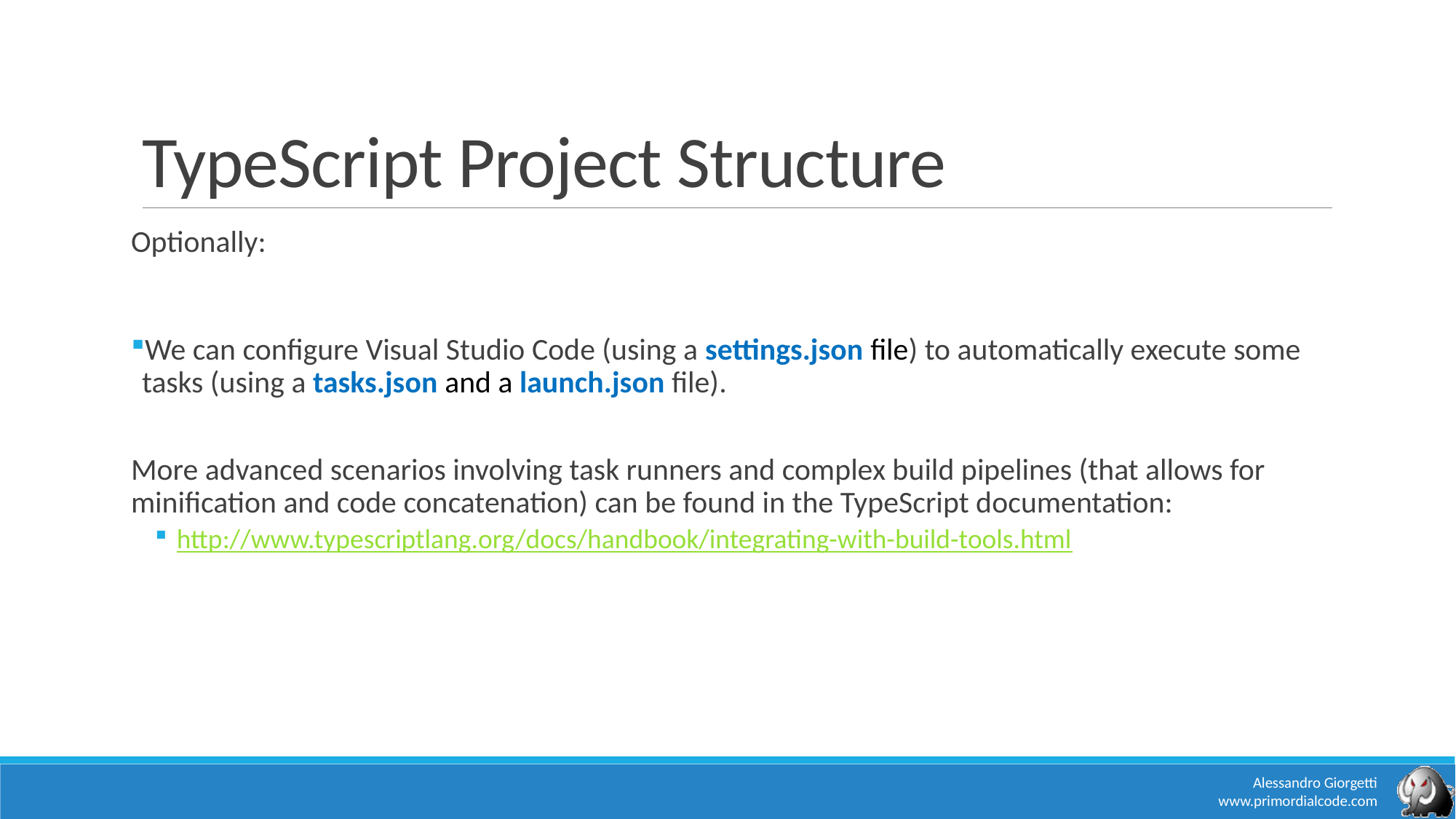

# TypeScript Project Structure
Optionally:

We can configure Visual Studio Code (using a settings.json file) to automatically execute some tasks (using a tasks.json and a launch.json file).
More advanced scenarios involving task runners and complex build pipelines (that allows for minification and code concatenation) can be found in the TypeScript documentation:
http://www.typescriptlang.org/docs/handbook/integrating-with-build-tools.html